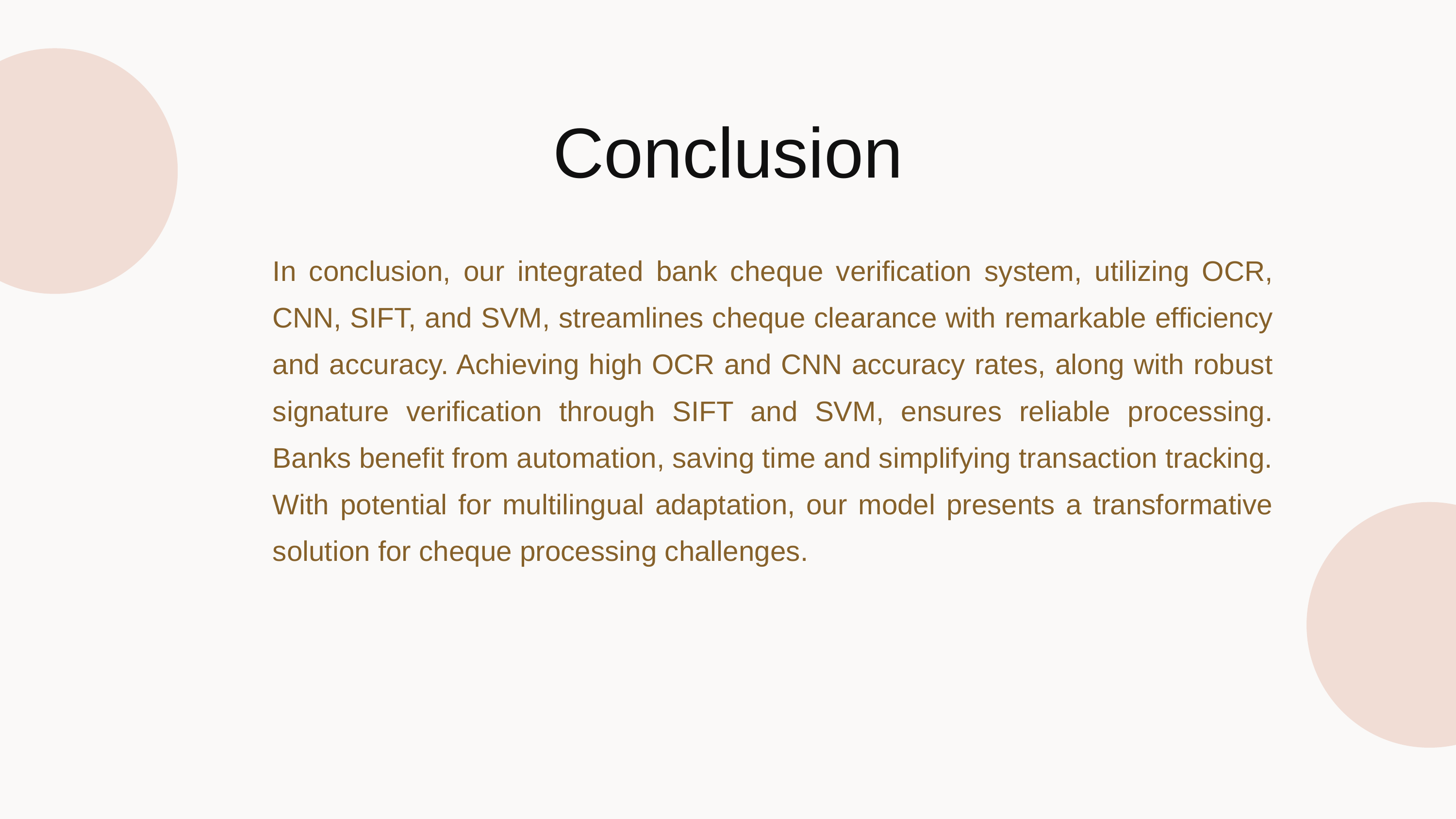

Conclusion

In conclusion, our integrated bank cheque verification system, utilizing OCR, CNN, SIFT, and SVM, streamlines cheque clearance with remarkable efficiency and accuracy. Achieving high OCR and CNN accuracy rates, along with robust signature verification through SIFT and SVM, ensures reliable processing. Banks benefit from automation, saving time and simplifying transaction tracking. With potential for multilingual adaptation, our model presents a transformative solution for cheque processing challenges.